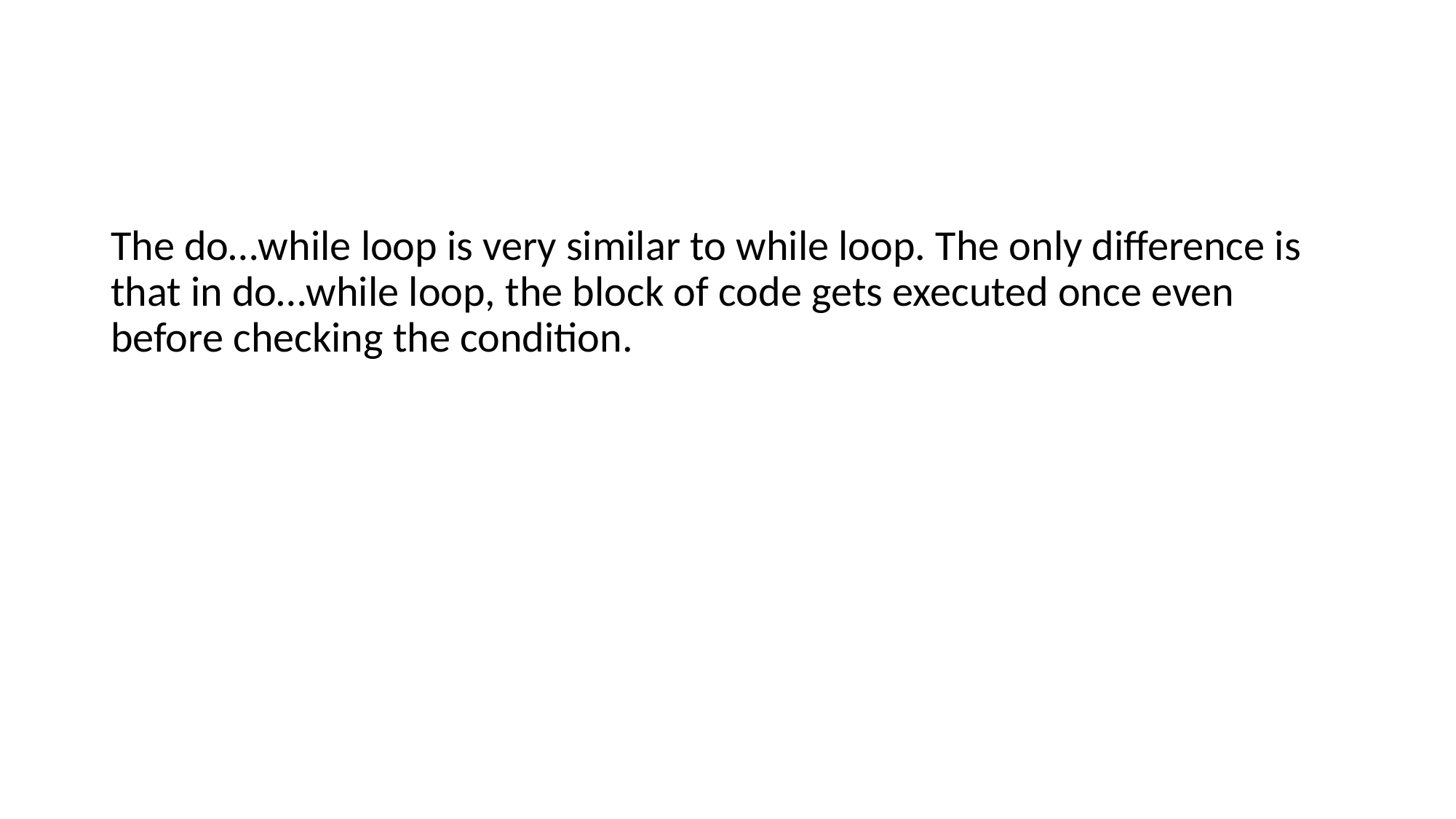

#
The do…while loop is very similar to while loop. The only difference is that in do…while loop, the block of code gets executed once even before checking the condition.